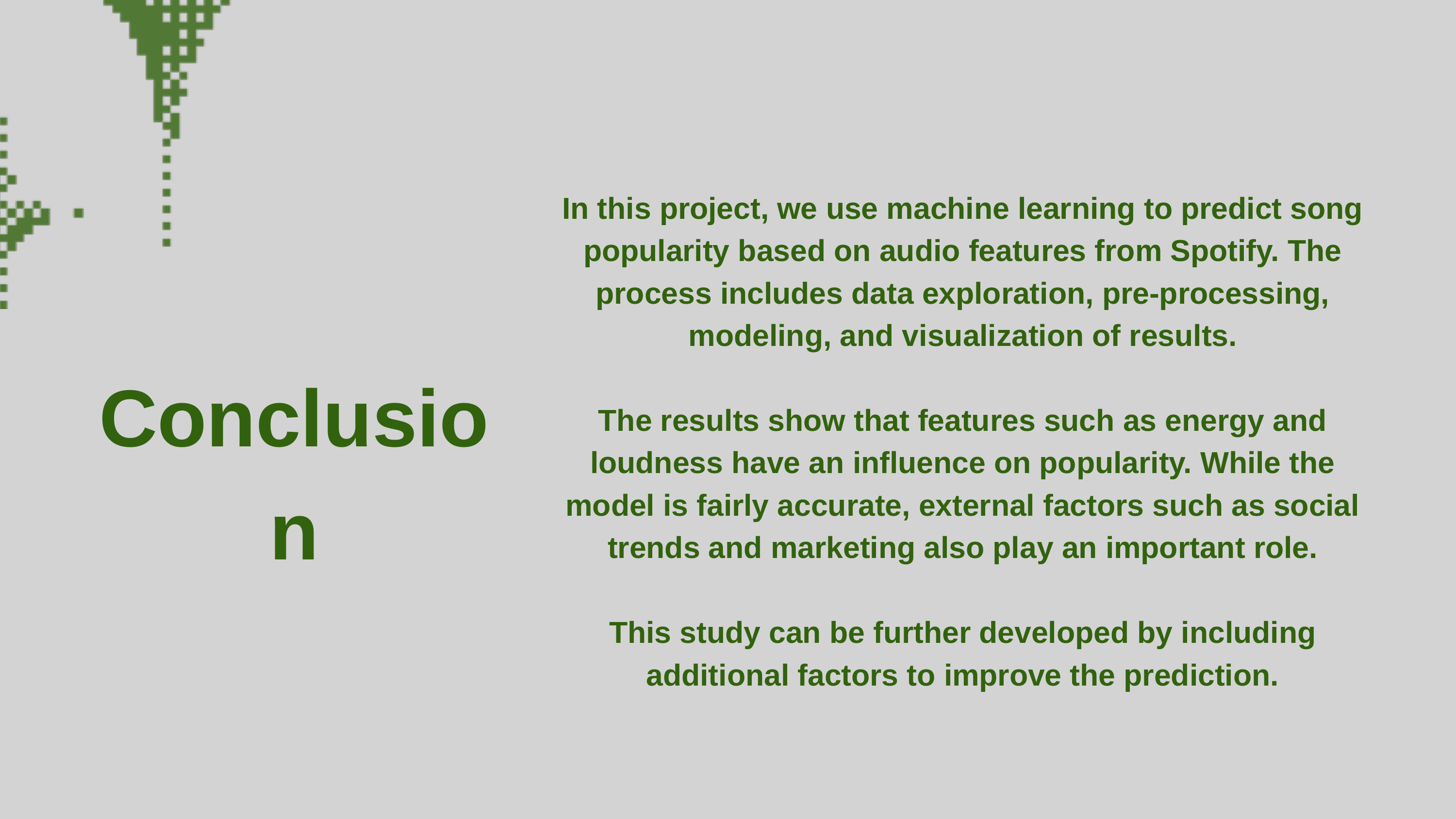

In this project, we use machine learning to predict song popularity based on audio features from Spotify. The process includes data exploration, pre-processing, modeling, and visualization of results.

The results show that features such as energy and loudness have an influence on popularity. While the model is fairly accurate, external factors such as social trends and marketing also play an important role.

This study can be further developed by including additional factors to improve the prediction.
Conclusion